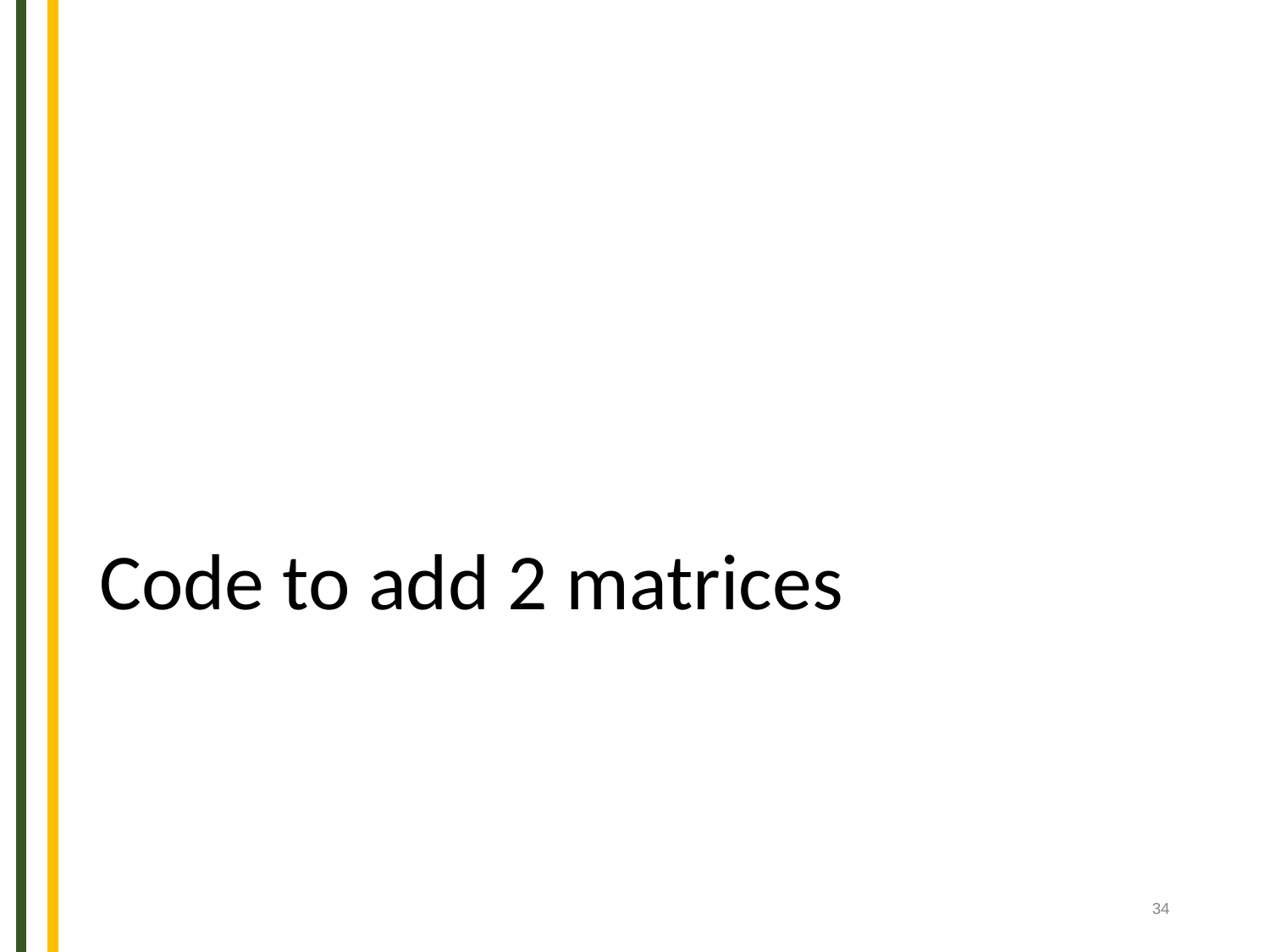

# Code to add 2 matrices

34